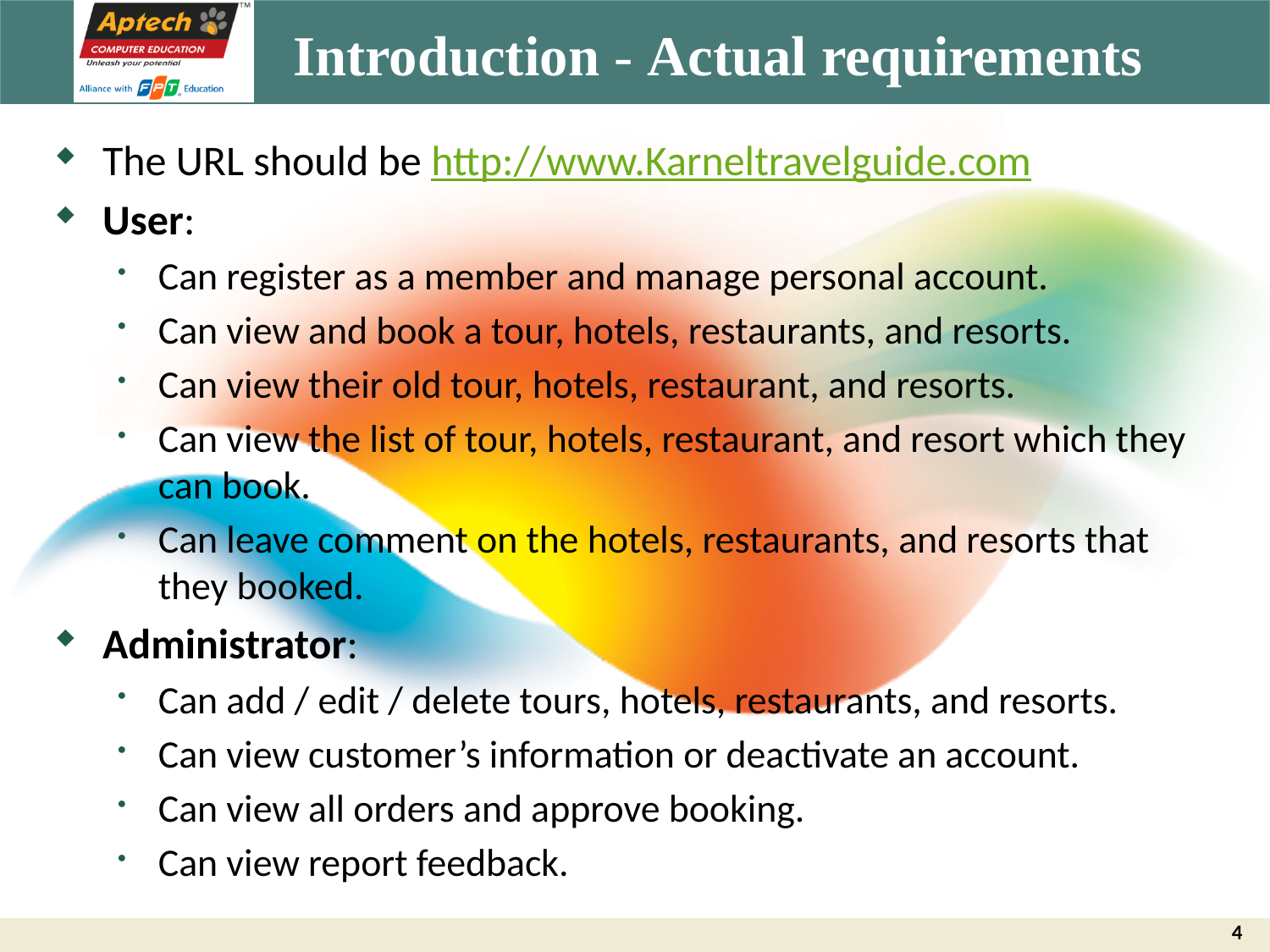

# Introduction - Actual requirements
The URL should be http://www.Karneltravelguide.com
User:
Can register as a member and manage personal account.
Can view and book a tour, hotels, restaurants, and resorts.
Can view their old tour, hotels, restaurant, and resorts.
Can view the list of tour, hotels, restaurant, and resort which they can book.
Can leave comment on the hotels, restaurants, and resorts that they booked.
Administrator:
Can add / edit / delete tours, hotels, restaurants, and resorts.
Can view customer’s information or deactivate an account.
Can view all orders and approve booking.
Can view report feedback.
4